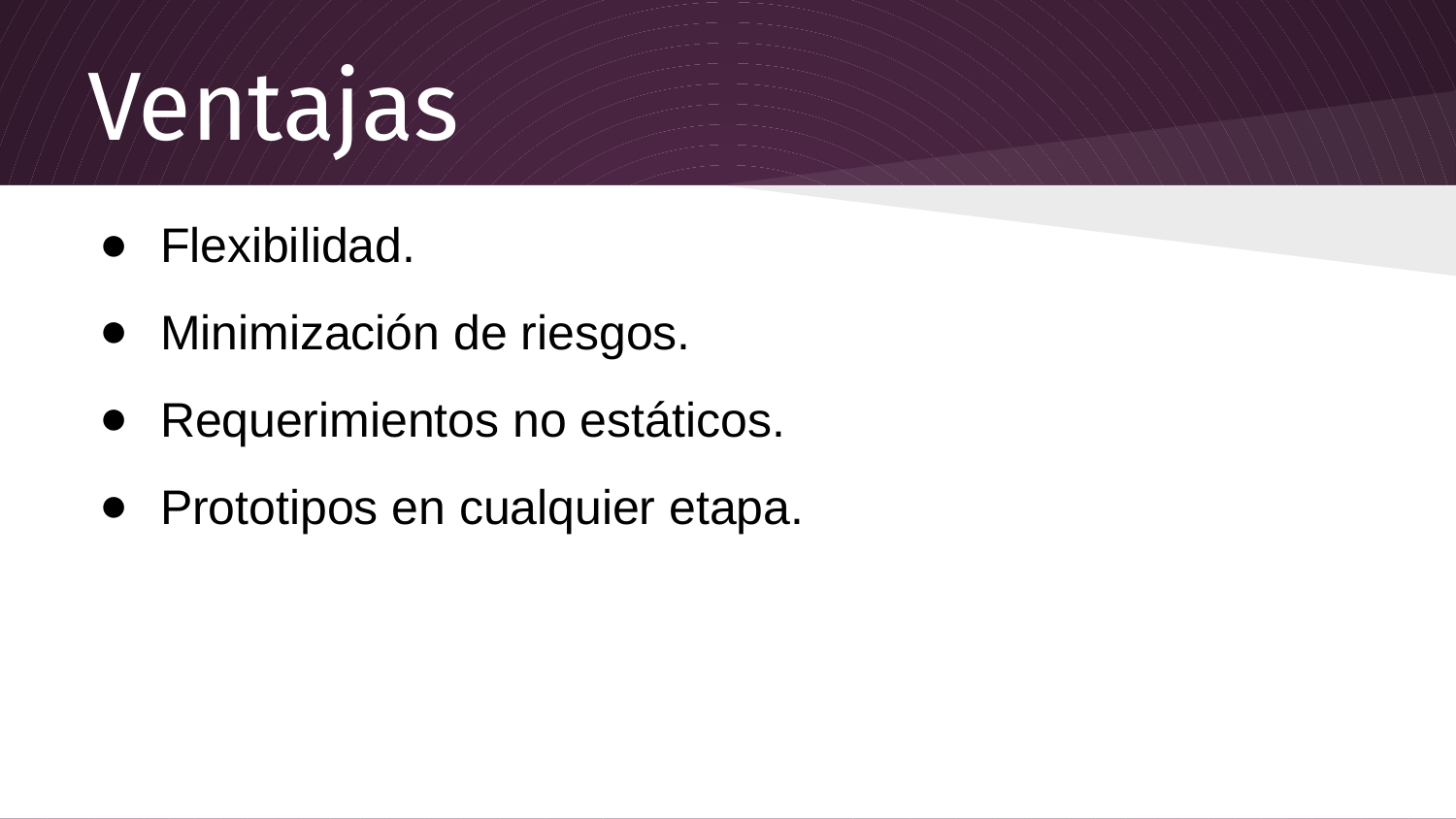

# Ventajas
Flexibilidad.
Minimización de riesgos.
Requerimientos no estáticos.
Prototipos en cualquier etapa.